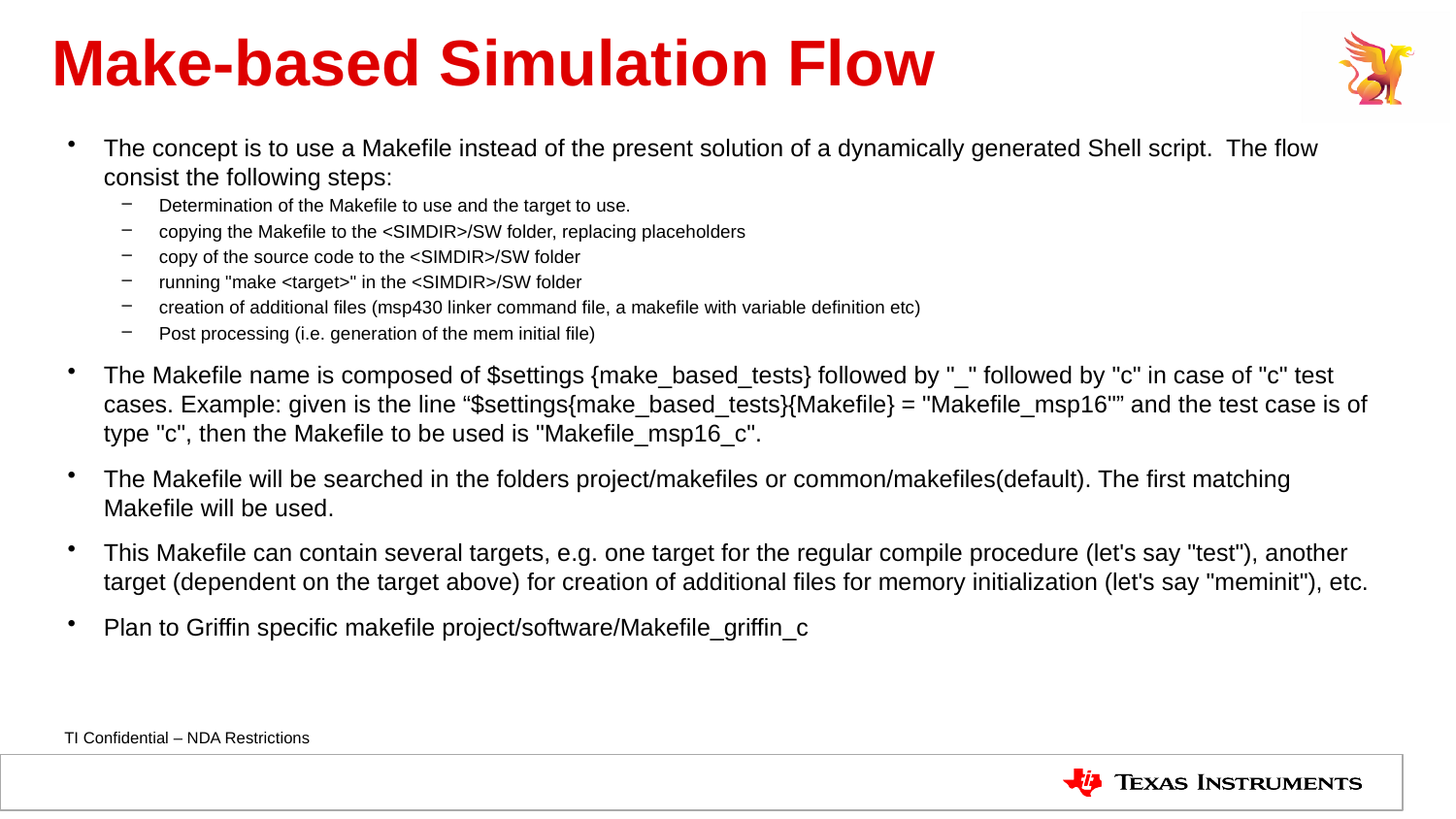

# Make-based Simulation Flow
The concept is to use a Makefile instead of the present solution of a dynamically generated Shell script.  The flow consist the following steps:
Determination of the Makefile to use and the target to use.
copying the Makefile to the <SIMDIR>/SW folder, replacing placeholders
copy of the source code to the <SIMDIR>/SW folder
running "make <target>" in the <SIMDIR>/SW folder
creation of additional files (msp430 linker command file, a makefile with variable definition etc)
Post processing (i.e. generation of the mem initial file)
The Makefile name is composed of $settings {make_based_tests} followed by "_" followed by "c" in case of "c" test cases. Example: given is the line “$settings{make_based_tests}{Makefile} = "Makefile_msp16"” and the test case is of type "c", then the Makefile to be used is "Makefile_msp16_c".
The Makefile will be searched in the folders project/makefiles or common/makefiles(default). The first matching Makefile will be used.
This Makefile can contain several targets, e.g. one target for the regular compile procedure (let's say "test"), another target (dependent on the target above) for creation of additional files for memory initialization (let's say "meminit"), etc.
Plan to Griffin specific makefile project/software/Makefile_griffin_c